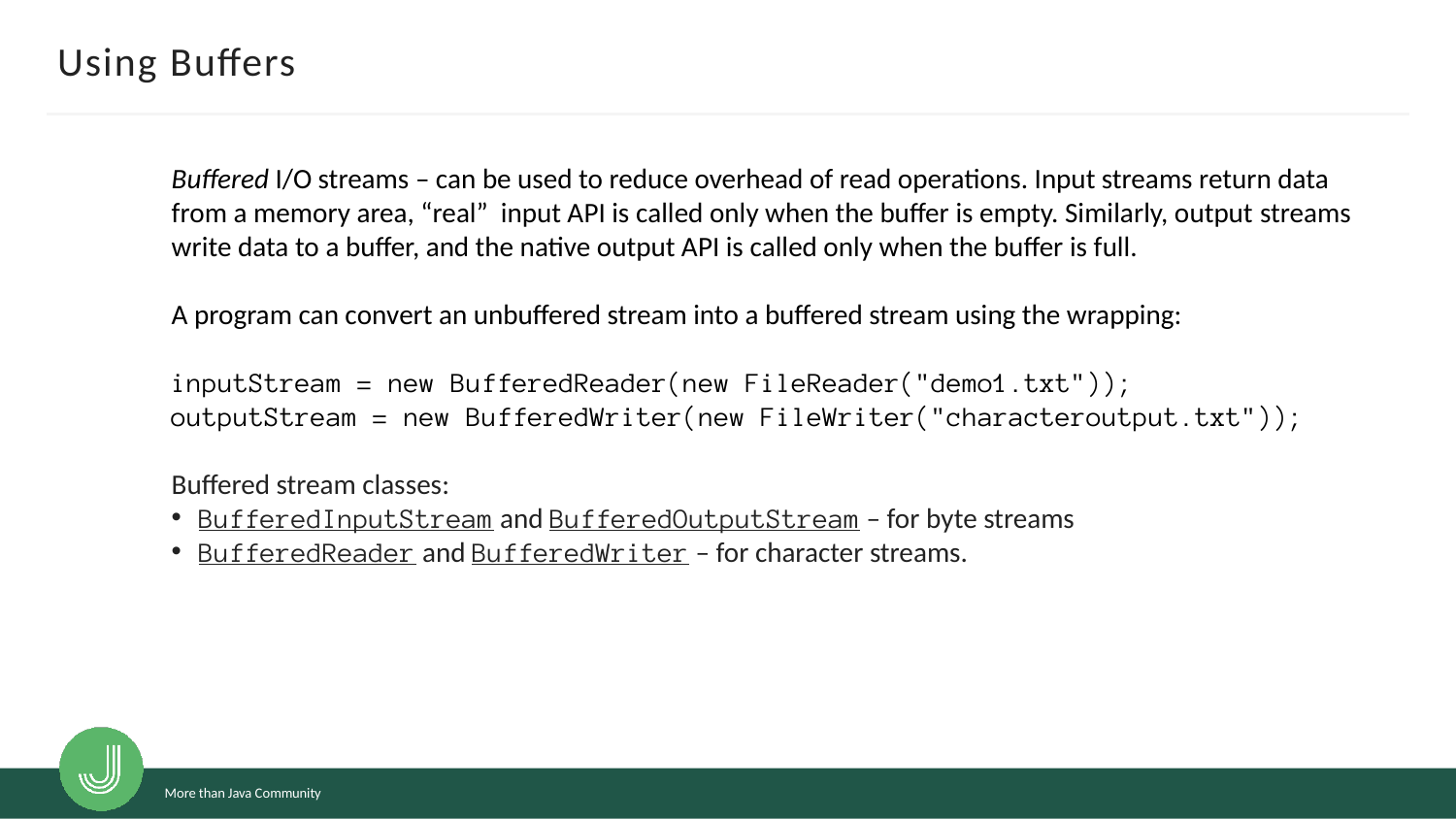

# Using Buffers
Buffered I/O streams – can be used to reduce overhead of read operations. Input streams return data from a memory area, “real”  input API is called only when the buffer is empty. Similarly, output streams write data to a buffer, and the native output API is called only when the buffer is full.

A program can convert an unbuffered stream into a buffered stream using the wrapping:

inputStream = new BufferedReader(new FileReader("demo1.txt"));
outputStream = new BufferedWriter(new FileWriter("characteroutput.txt"));
Buffered stream classes:
BufferedInputStream and BufferedOutputStream – for byte streams
BufferedReader and BufferedWriter – for character streams.